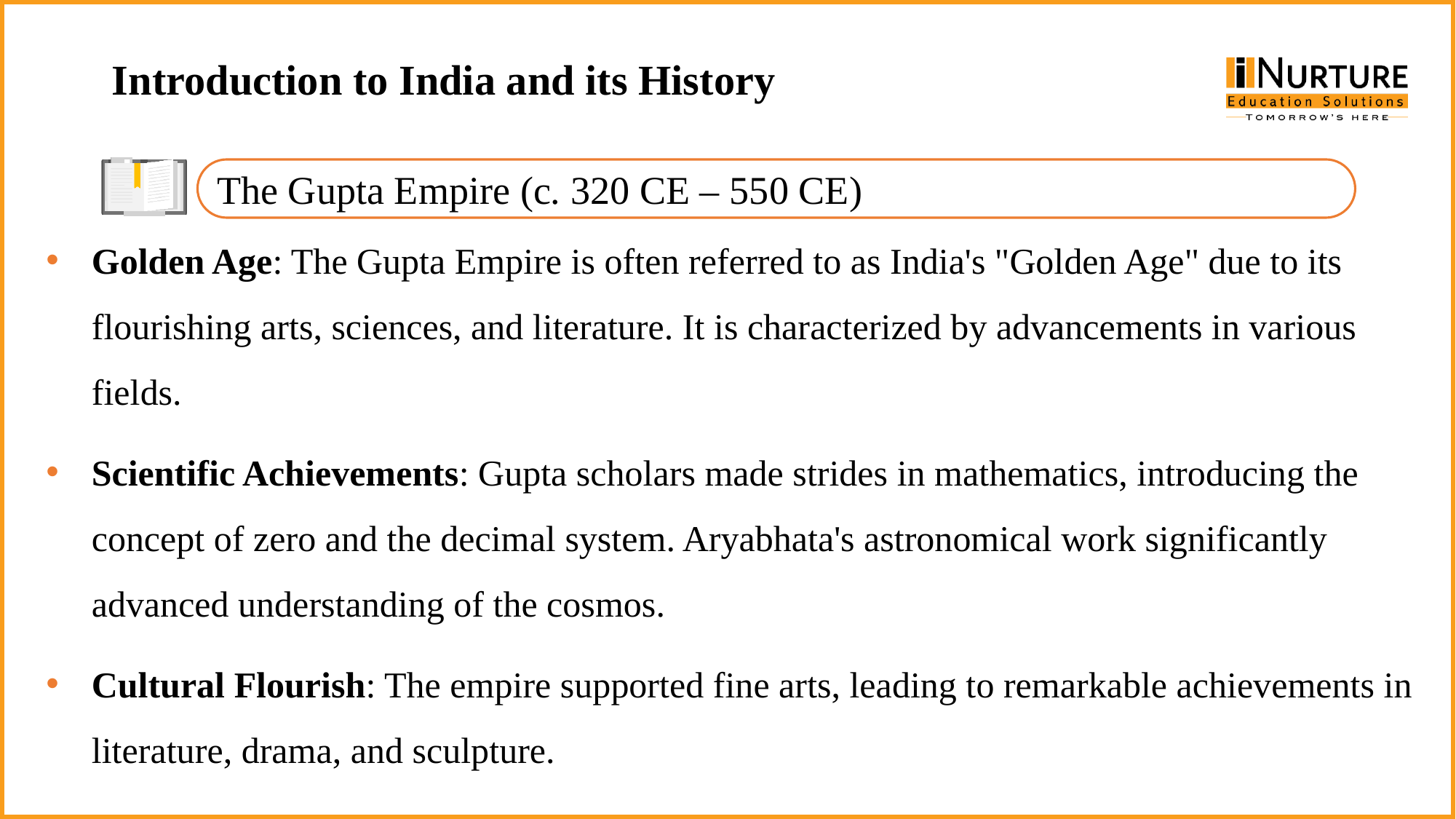

Introduction to India and its History

The Gupta Empire (c. 320 CE – 550 CE)

Golden Age: The Gupta Empire is often referred to as India's "Golden Age" due to its flourishing arts, sciences, and literature. It is characterized by advancements in various fields.
Scientific Achievements: Gupta scholars made strides in mathematics, introducing the concept of zero and the decimal system. Aryabhata's astronomical work significantly advanced understanding of the cosmos.
Cultural Flourish: The empire supported fine arts, leading to remarkable achievements in literature, drama, and sculpture.